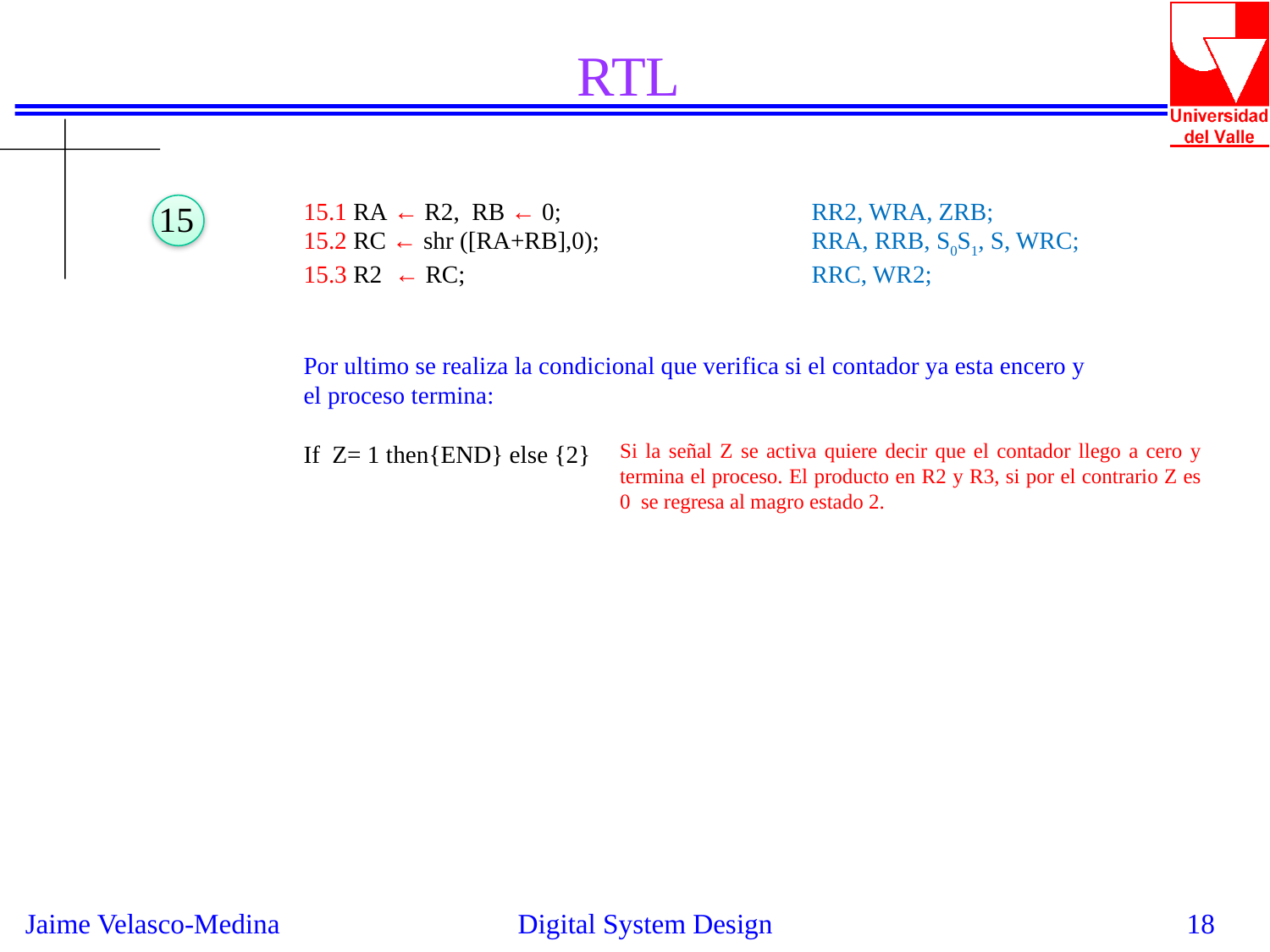

RTL
15.1 RA ← R2,  RB ← 0; 		RR2, WRA, ZRB;
15.2 RC ← shr ([RA+RB],0);  		RRA, RRB, S0S1, S, WRC;
15.3 R2  ← RC; 			RRC, WR2;
15

Por ultimo se realiza la condicional que verifica si el contador ya esta encero y el proceso termina:

If  Z= 1 then{END} else {2}
Si la señal Z se activa quiere decir que el contador llego a cero y termina el proceso. El producto en R2 y R3, si por el contrario Z es 0  se regresa al magro estado 2.